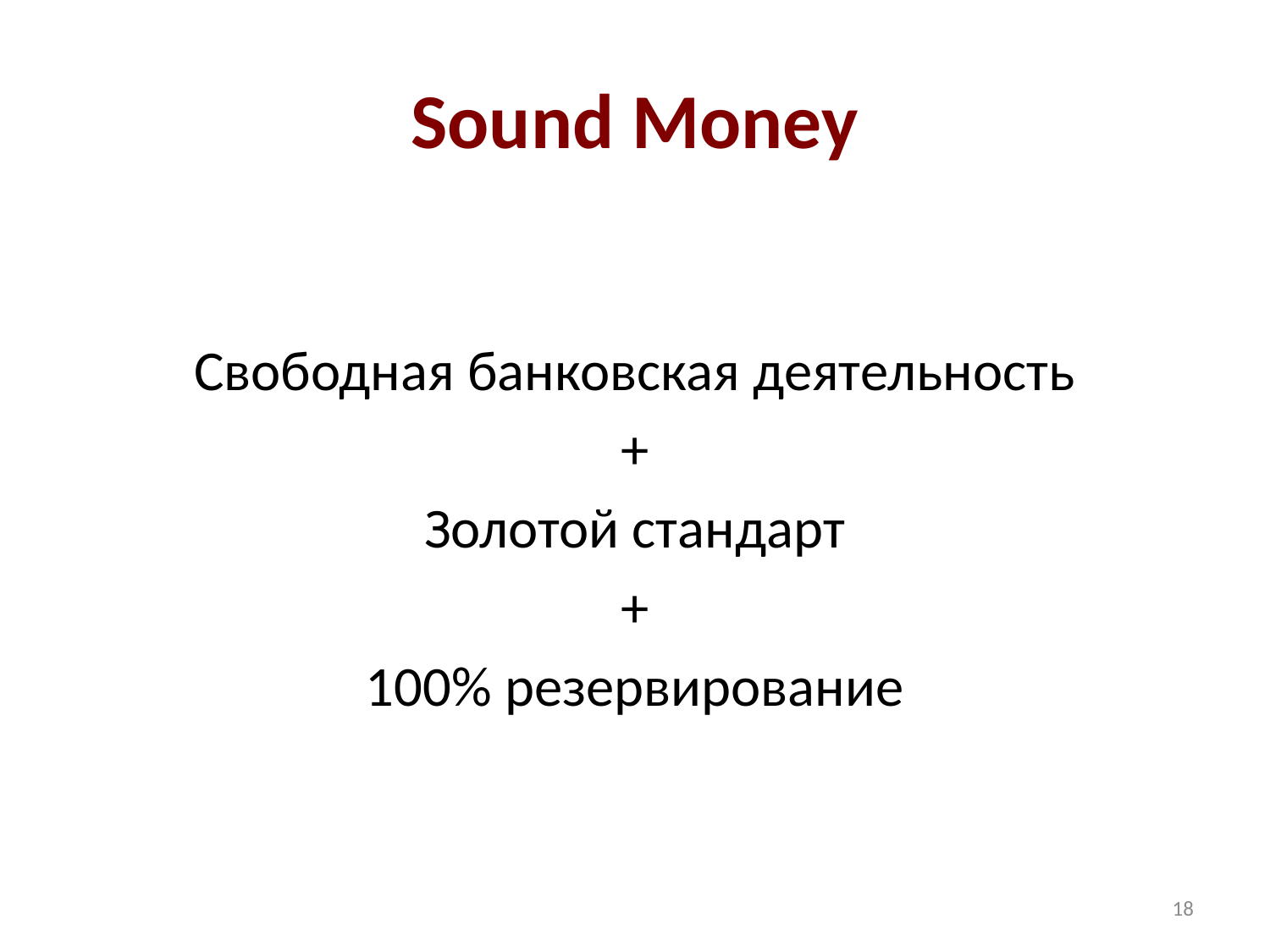

# Sound Money
Свободная банковская деятельность
+
Золотой стандарт
+
100% резервирование

18